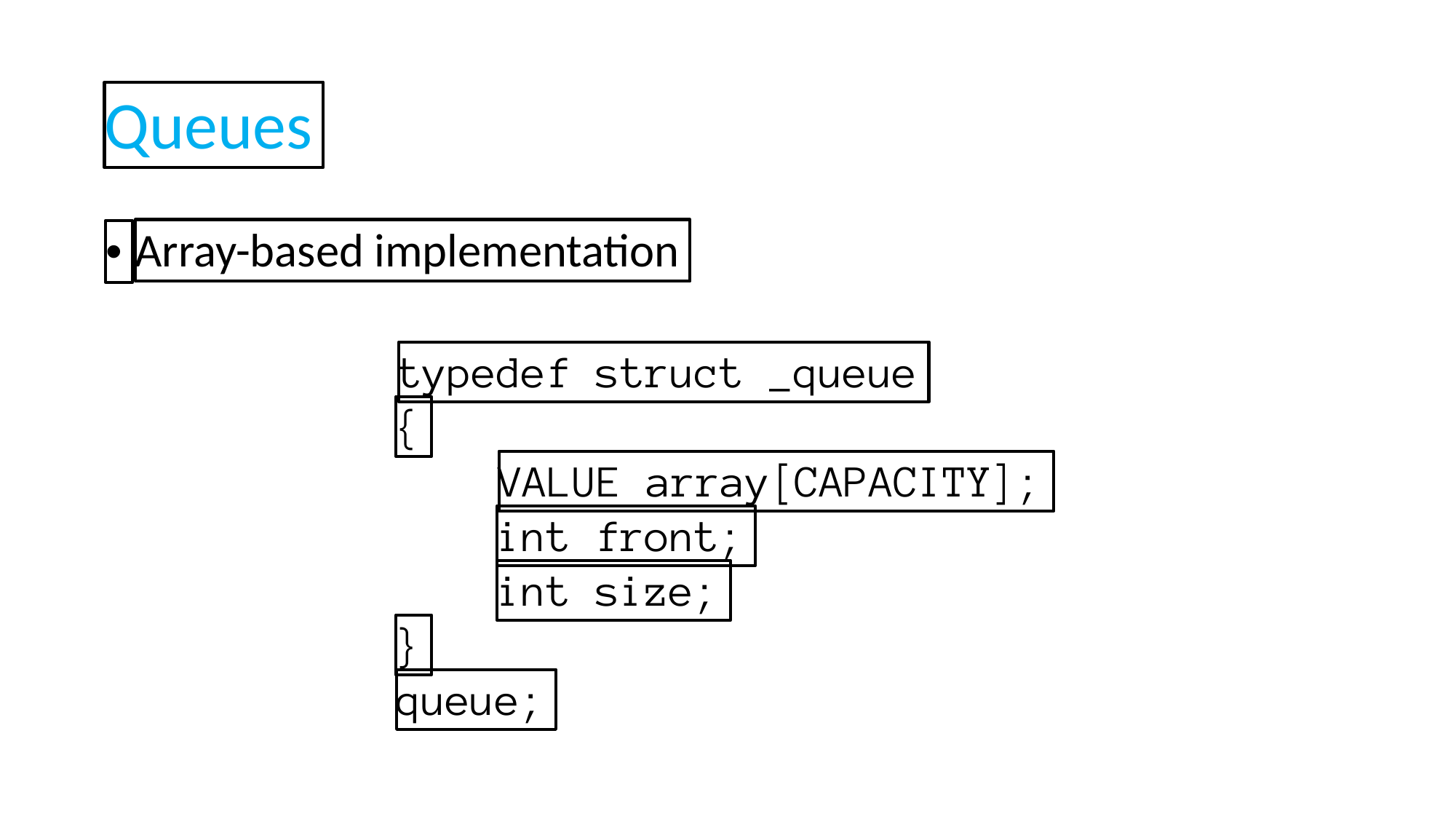

Queues
Array-based implementation
•
typedef struct _queue
{
VALUE array[CAPACITY];
int front;
int size;
}
queue;